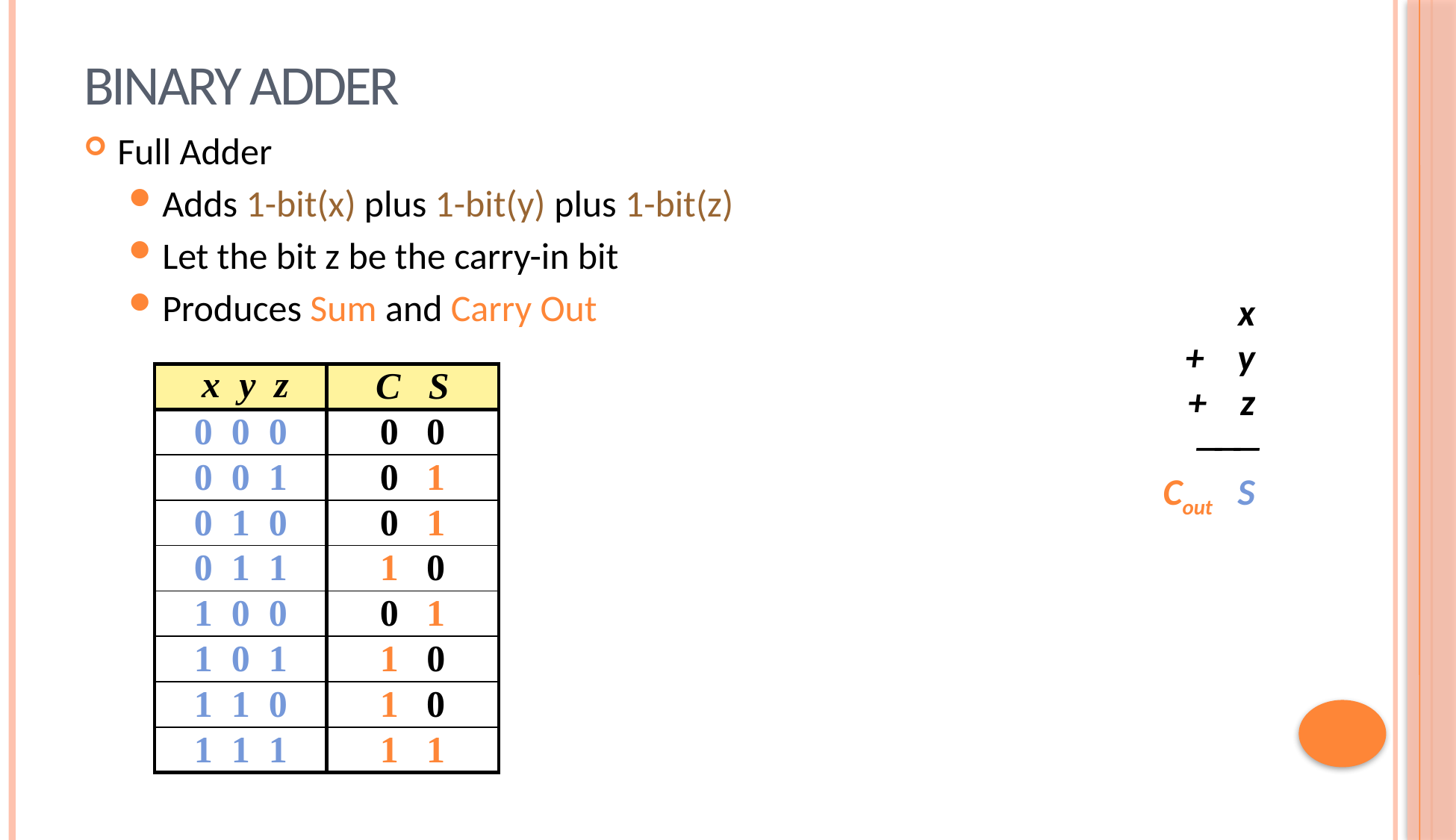

# BINARY ADDER
Full Adder
Adds 1-bit(x) plus 1-bit(y) plus 1-bit(z)
Let the bit z be the carry-in bit
Produces Sum and Carry Out

x
+    y
+    z
───
Cout   S
| x y z | C S |
| --- | --- |
| 0 0 0 | 0 0 |
| 0 0 1 | 0 1 |
| 0 1 0 | 0 1 |
| 0 1 1 | 1 0 |
| 1 0 0 | 0 1 |
| 1 0 1 | 1 0 |
| 1 1 0 | 1 0 |
| 1 1 1 | 1 1 |